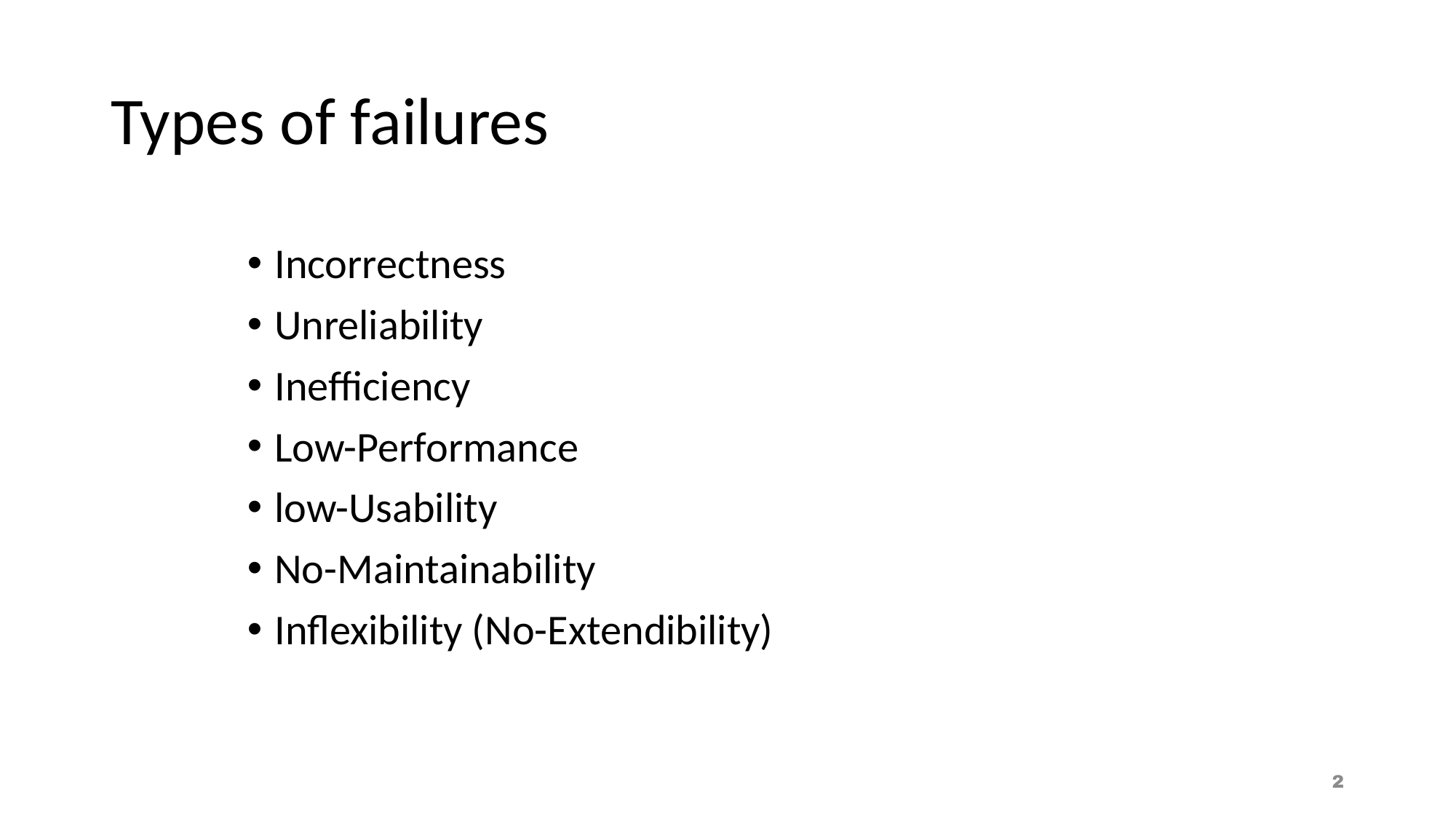

# Types of failures
Incorrectness
Unreliability
Inefficiency
Low-Performance
low-Usability
No-Maintainability
Inflexibility (No-Extendibility)

2